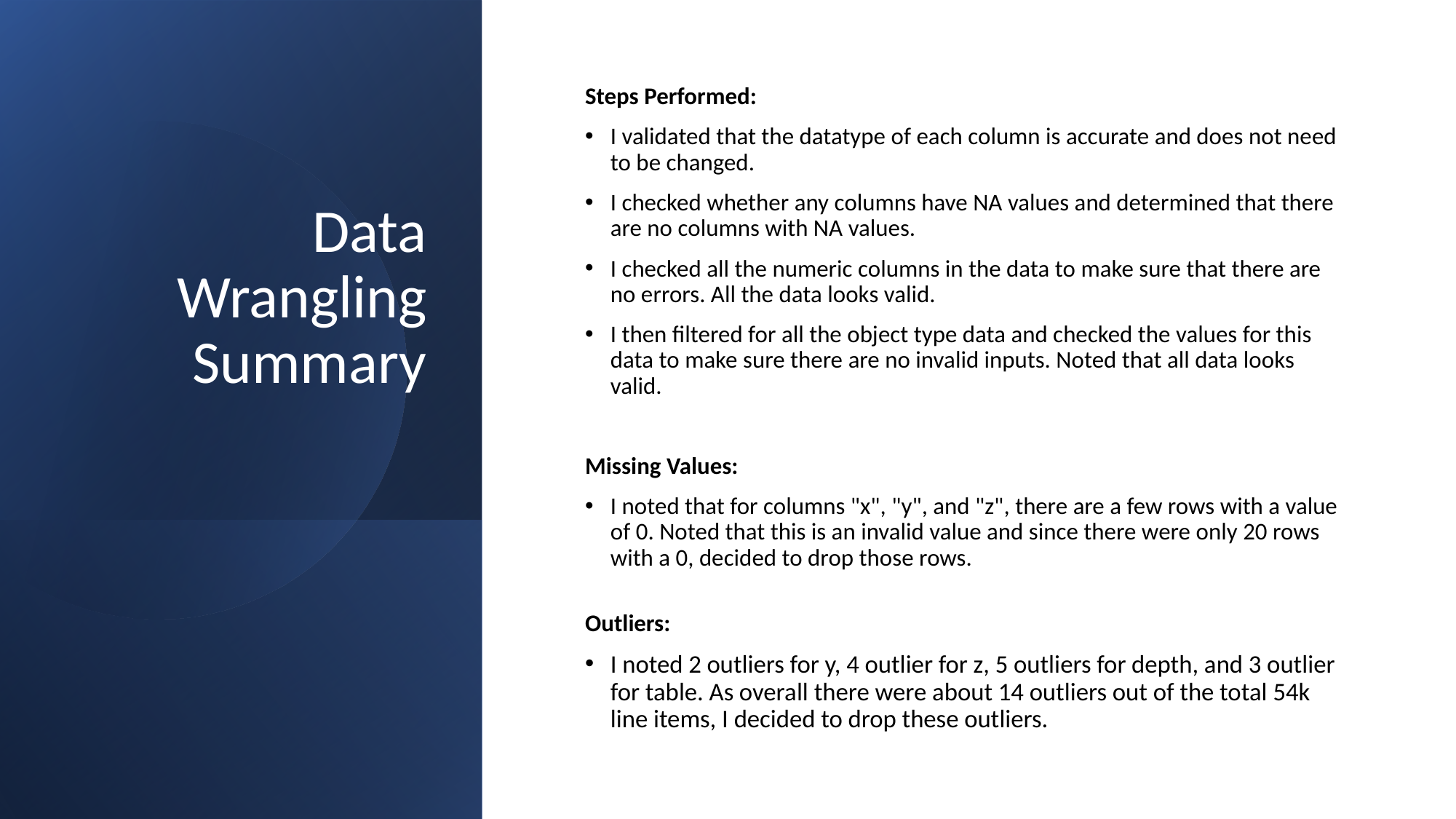

# Data Wrangling Summary
Steps Performed:
I validated that the datatype of each column is accurate and does not need to be changed.
I checked whether any columns have NA values and determined that there are no columns with NA values.
I checked all the numeric columns in the data to make sure that there are no errors. All the data looks valid.
I then filtered for all the object type data and checked the values for this data to make sure there are no invalid inputs. Noted that all data looks valid.

Missing Values:
I noted that for columns "x", "y", and "z", there are a few rows with a value of 0. Noted that this is an invalid value and since there were only 20 rows with a 0, decided to drop those rows.
Outliers:
I noted 2 outliers for y, 4 outlier for z, 5 outliers for depth, and 3 outlier for table. As overall there were about 14 outliers out of the total 54k line items, I decided to drop these outliers.